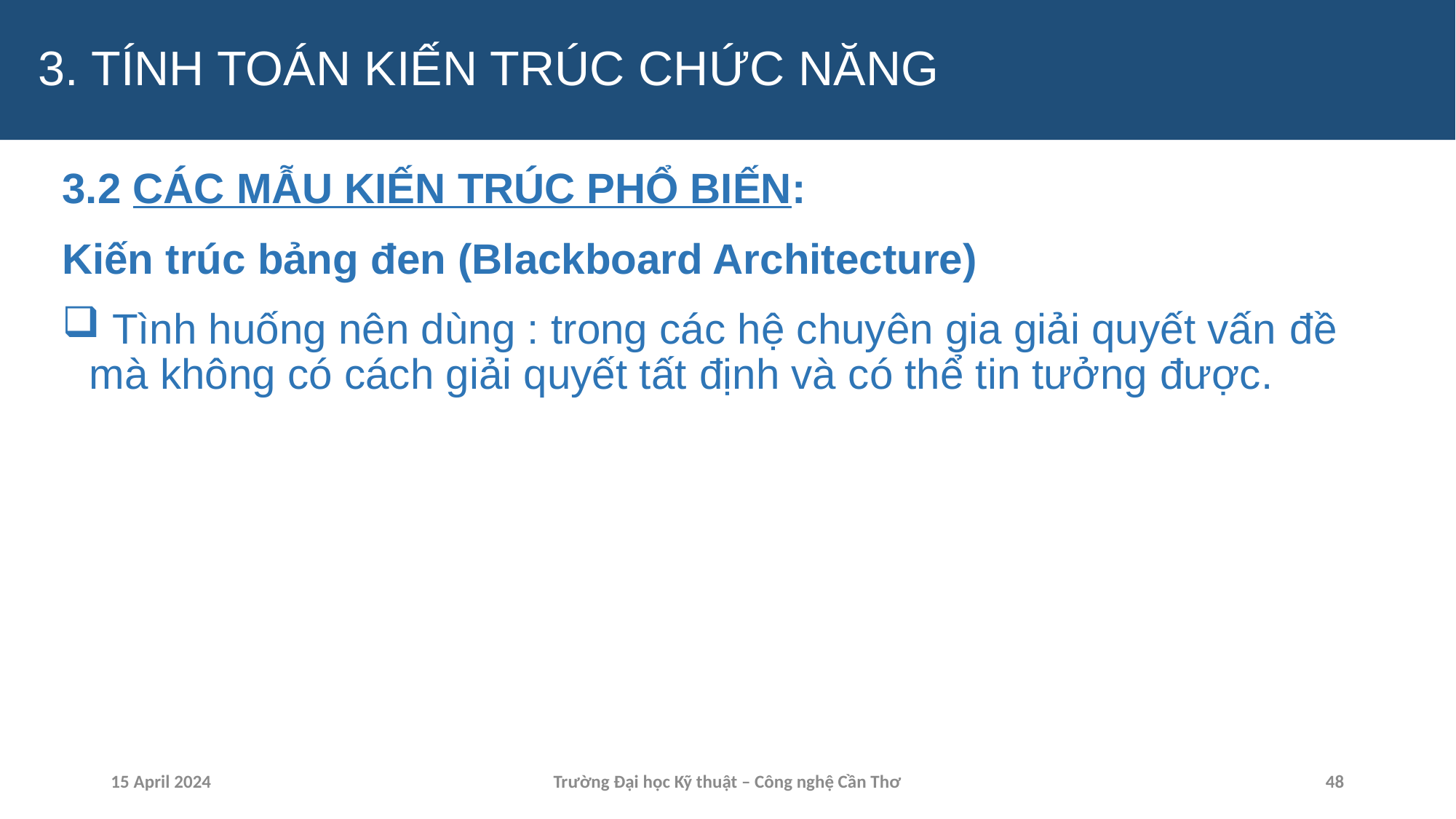

# 3. TÍNH TOÁN KIẾN TRÚC CHỨC NĂNG
3.2 CÁC MẪU KIẾN TRÚC PHỔ BIẾN:
Kiến trúc bảng đen (Blackboard Architecture)
 Tình huống nên dùng : trong các hệ chuyên gia giải quyết vấn đề mà không có cách giải quyết tất định và có thể tin tưởng được.
15 April 2024
Trường Đại học Kỹ thuật – Công nghệ Cần Thơ
48